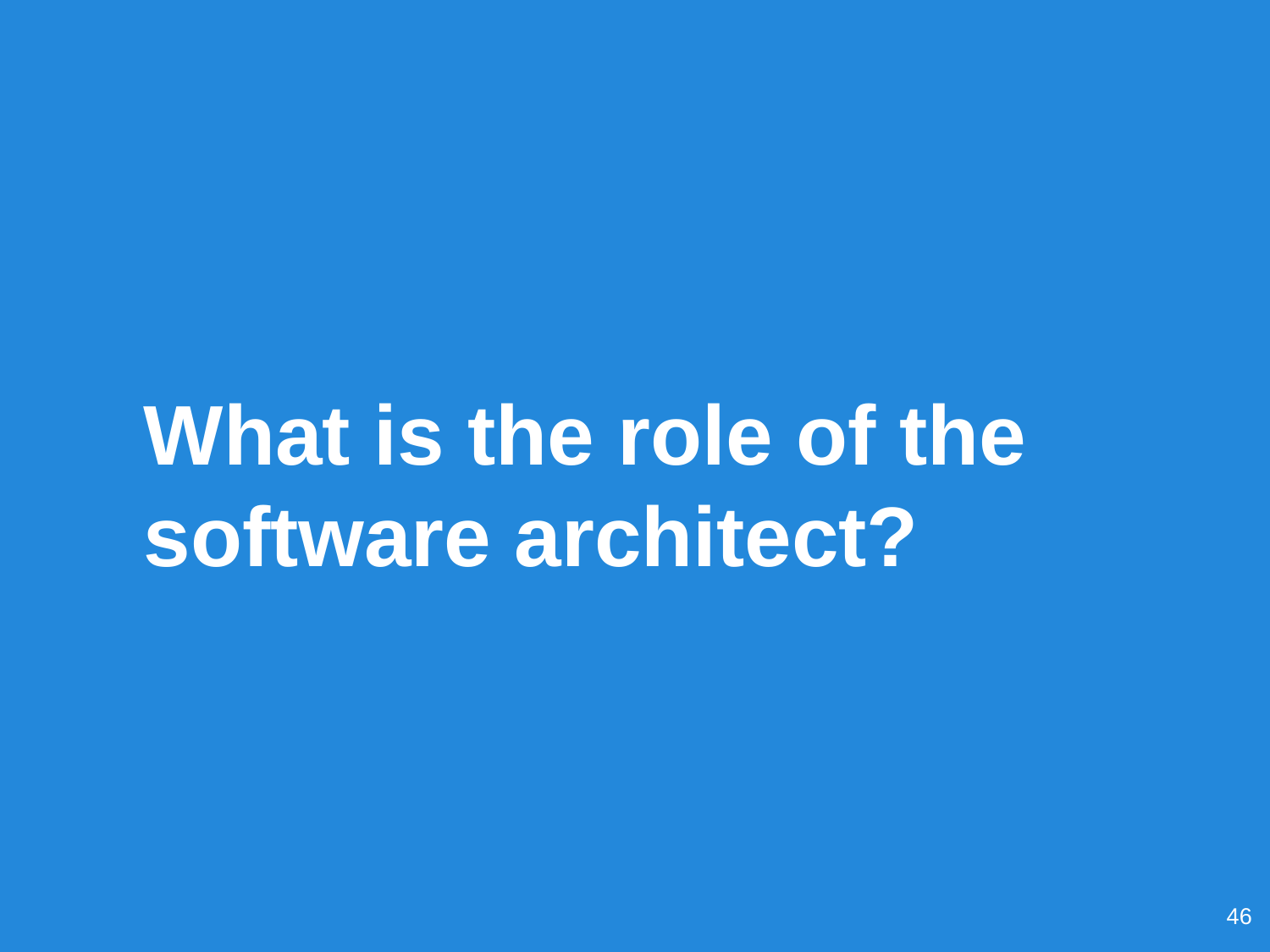

What is the role of the software architect?
46